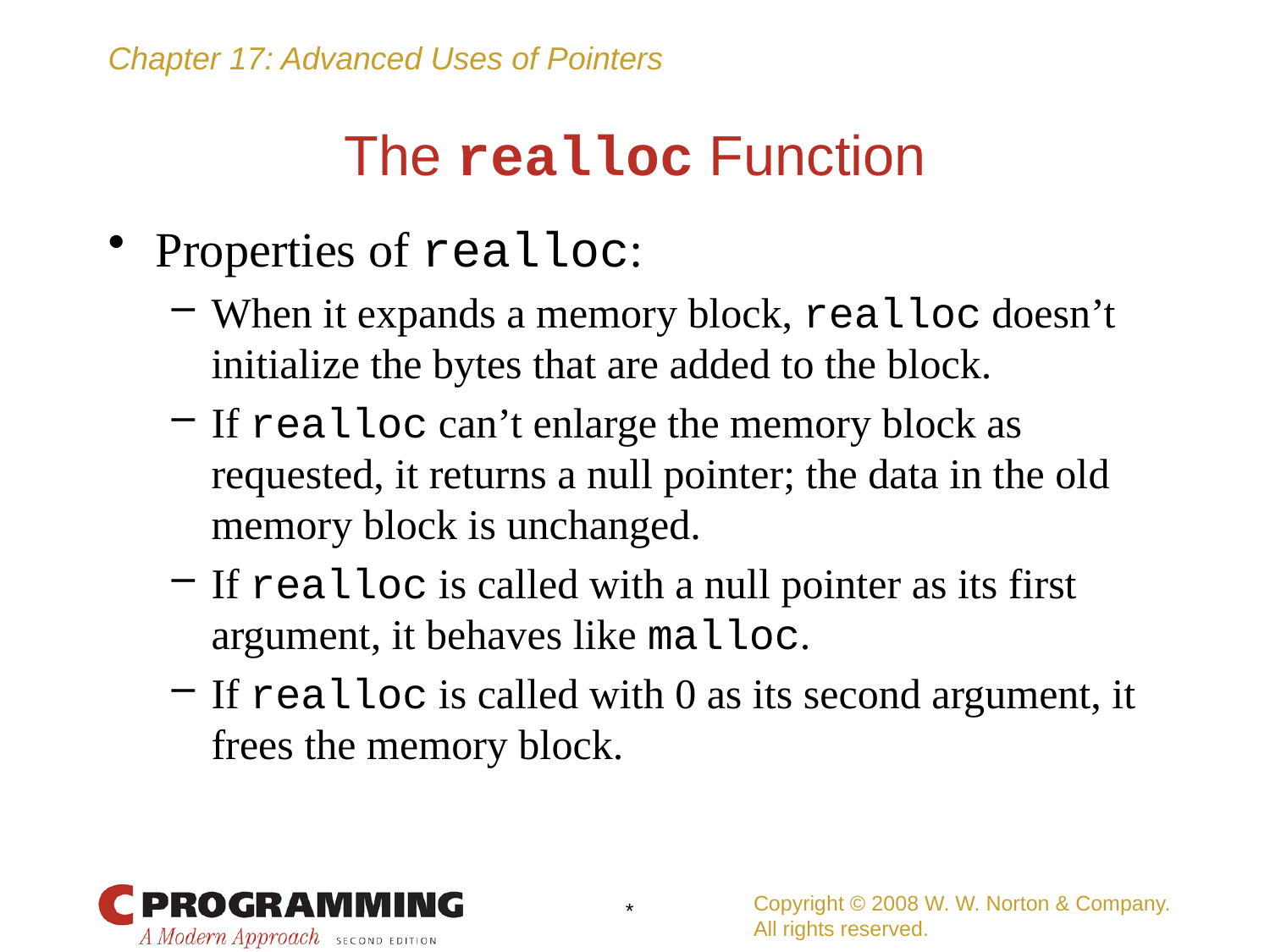

# The realloc Function
Properties of realloc:
When it expands a memory block, realloc doesn’t initialize the bytes that are added to the block.
If realloc can’t enlarge the memory block as requested, it returns a null pointer; the data in the old memory block is unchanged.
If realloc is called with a null pointer as its first argument, it behaves like malloc.
If realloc is called with 0 as its second argument, it frees the memory block.
Copyright © 2008 W. W. Norton & Company.
All rights reserved.
*